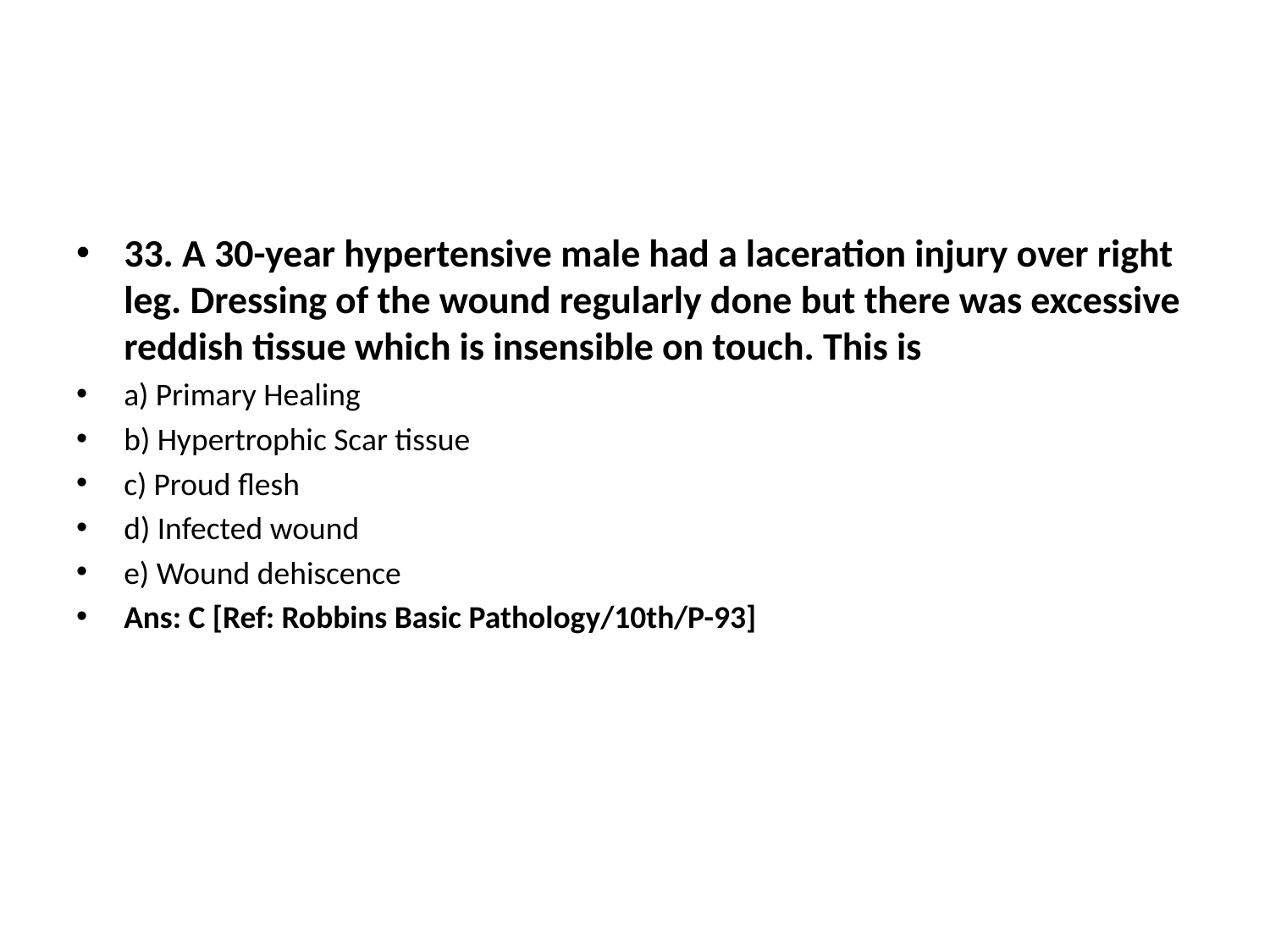

33. A 30-year hypertensive male had a laceration injury over right leg. Dressing of the wound regularly done but there was excessive reddish tissue which is insensible on touch. This is
a) Primary Healing
b) Hypertrophic Scar tissue
c) Proud flesh
d) Infected wound
e) Wound dehiscence
Ans: C [Ref: Robbins Basic Pathology/10th/P-93]